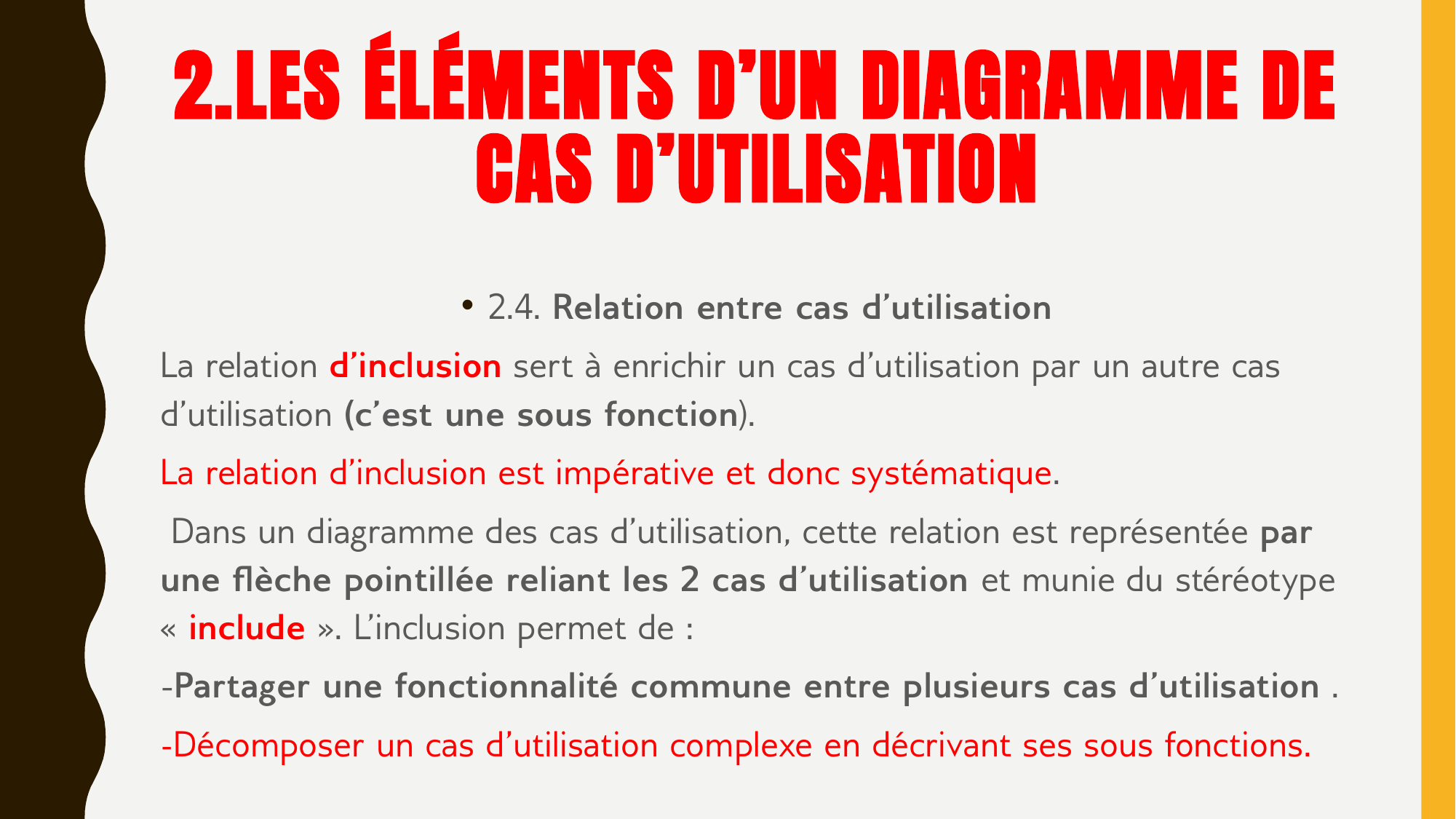

# 2.Les éléments d’un diagramme de cas d’utilisation
2.4. Relation entre cas d’utilisation
La relation d’inclusion sert à enrichir un cas d’utilisation par un autre cas d’utilisation (c’est une sous fonction).
La relation d’inclusion est impérative et donc systématique.
 Dans un diagramme des cas d’utilisation, cette relation est représentée par une flèche pointillée reliant les 2 cas d’utilisation et munie du stéréotype « include ». L’inclusion permet de :
-Partager une fonctionnalité commune entre plusieurs cas d’utilisation .
-Décomposer un cas d’utilisation complexe en décrivant ses sous fonctions.